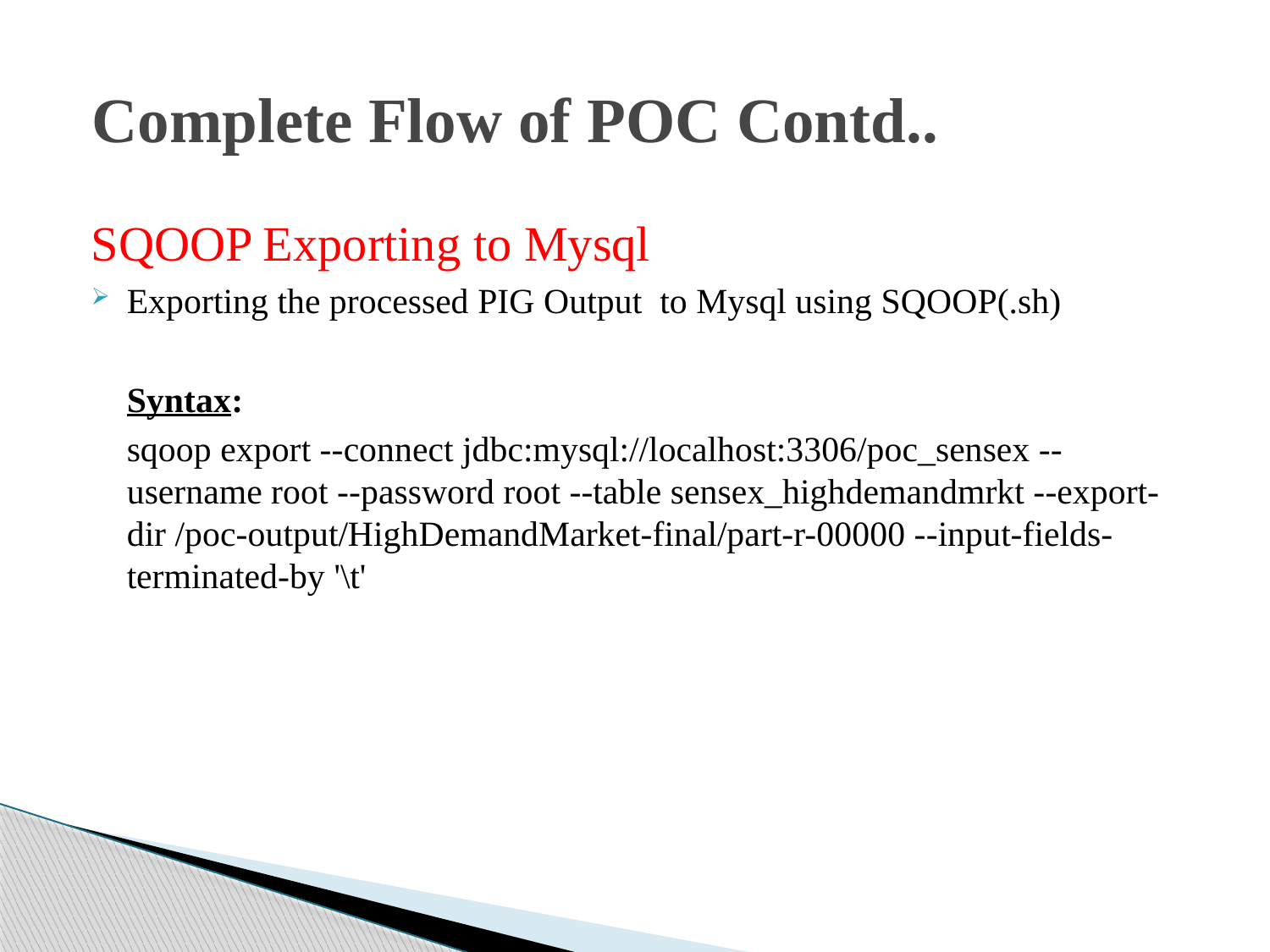

# Complete Flow of POC Contd..
SQOOP Exporting to Mysql
Exporting the processed PIG Output  to Mysql using SQOOP(.sh)

    Syntax:
    sqoop export --connect jdbc:mysql://localhost:3306/poc_sensex --username root --password root --table sensex_highdemandmrkt --export-dir /poc-output/HighDemandMarket-final/part-r-00000 --input-fields-terminated-by '\t'